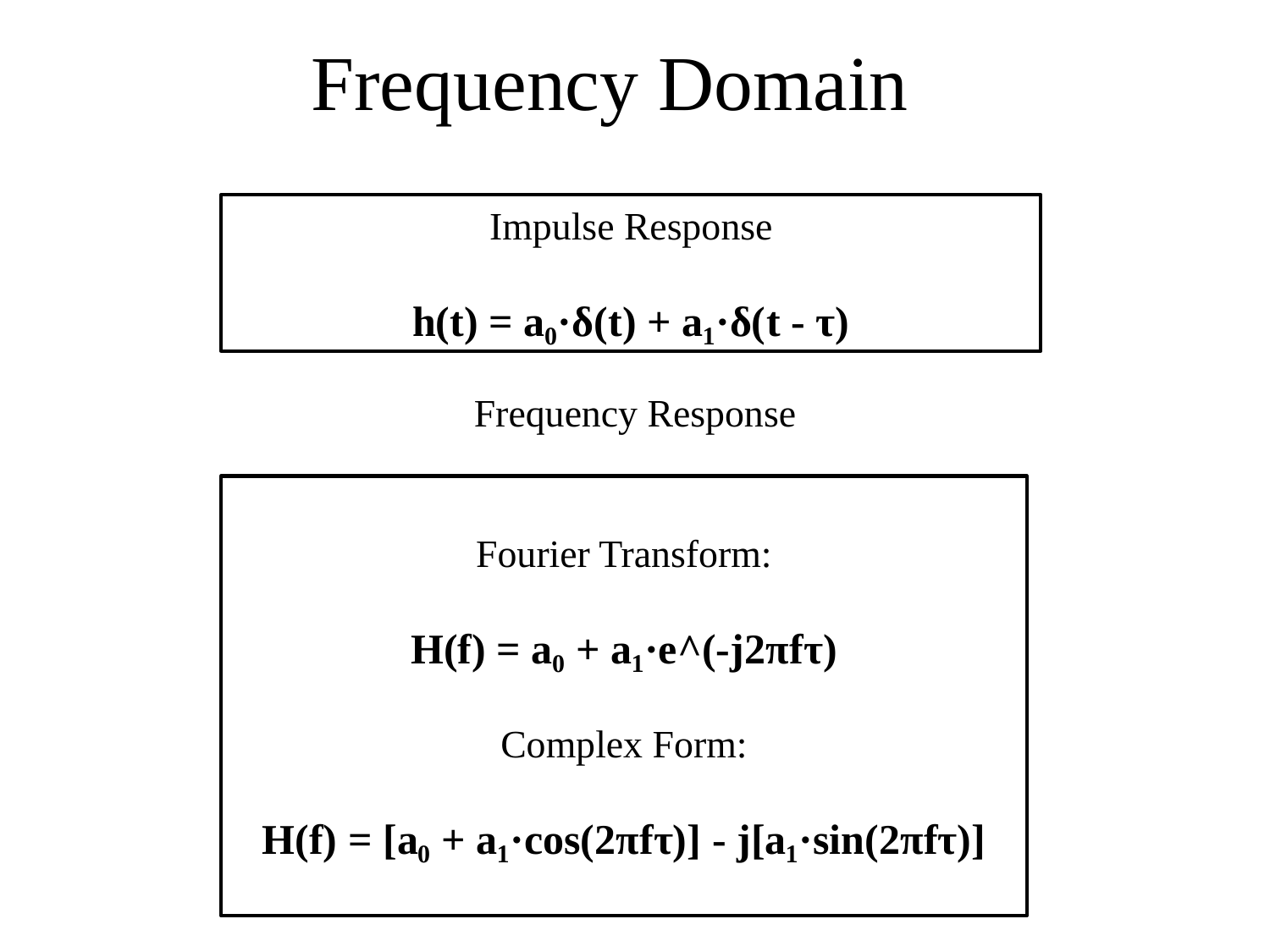

# Frequency Domain
Impulse Response

h(t) = a₀·δ(t) + a₁·δ(t - τ)
Frequency Response

Fourier Transform:

H(f) = a₀ + a₁·e^(-j2πfτ)

Complex Form:

H(f) = [a₀ + a₁·cos(2πfτ)] - j[a₁·sin(2πfτ)]